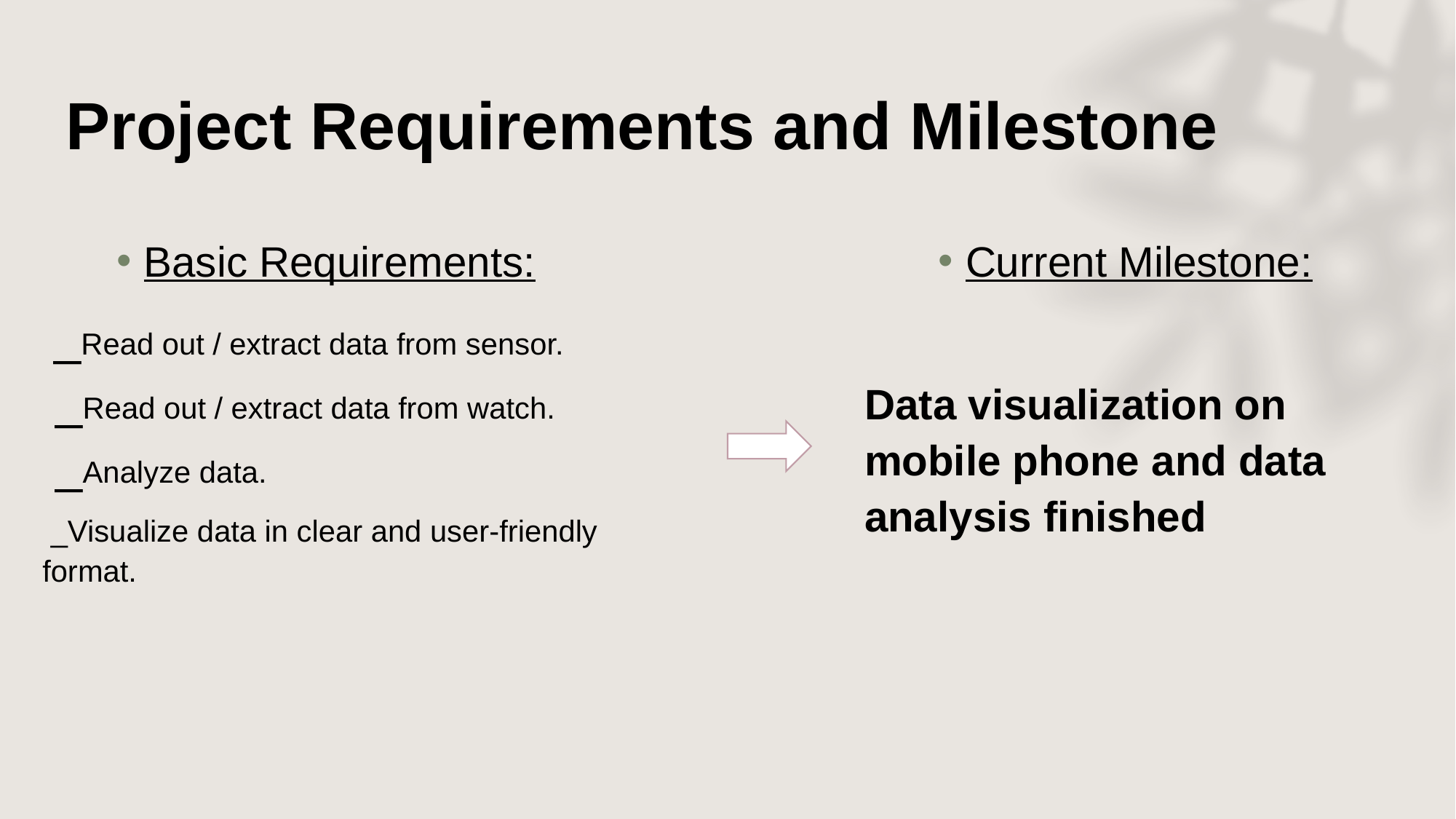

# Project Requirements and Milestone
Basic Requirements:
 _Read out / extract data from sensor.
 _Read out / extract data from watch.
 _Analyze data.
 _Visualize data in clear and user-friendly format.
Current Milestone:

Data visualization on mobile phone and data analysis finished